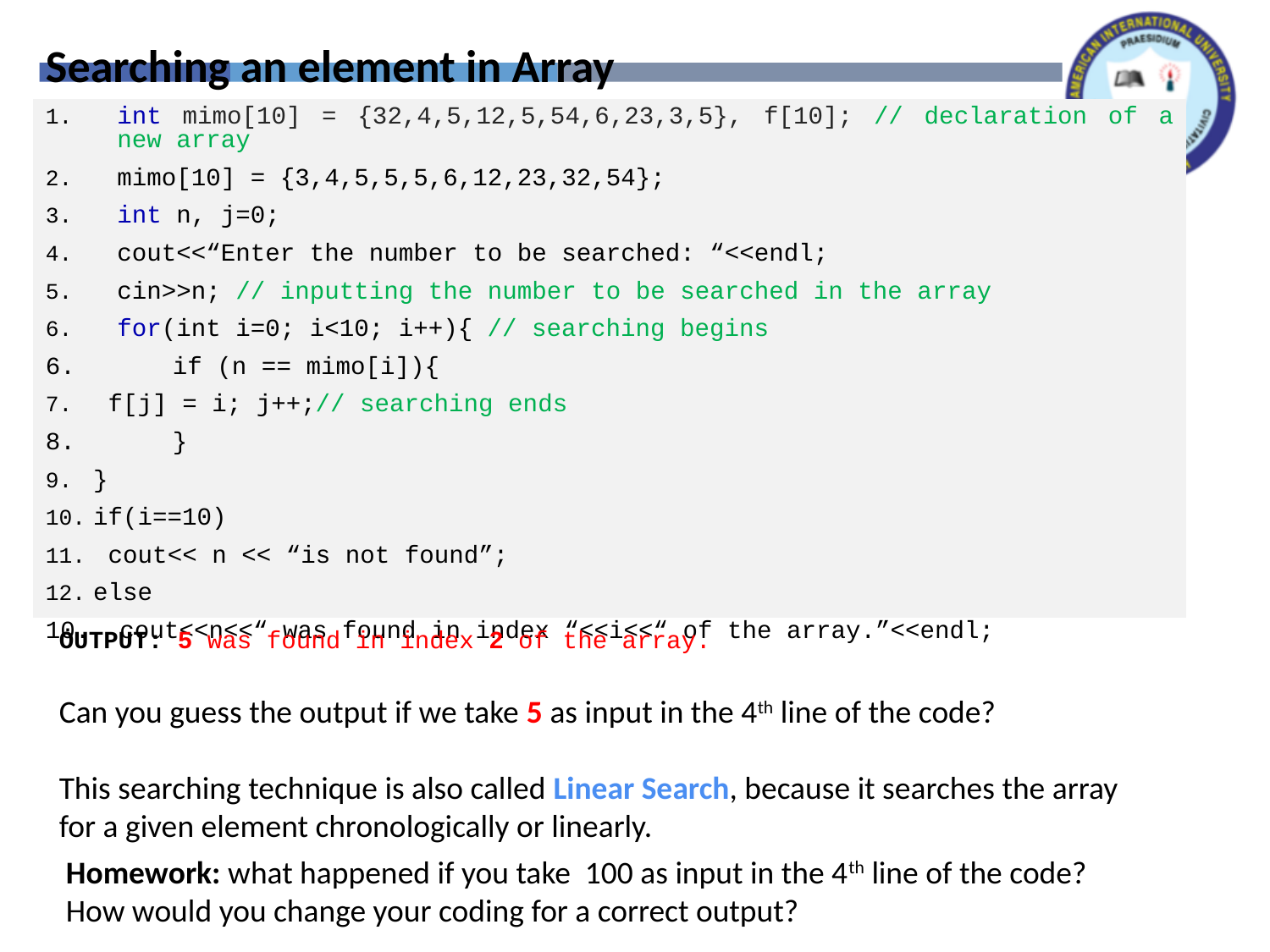

Searching an element in Array
int mimo[10] = {32,4,5,12,5,54,6,23,3,5}, f[10]; // declaration of a new array
mimo[10] = {3,4,5,5,5,6,12,23,32,54};
int n, j=0;
cout<<“Enter the number to be searched: “<<endl;
cin>>n; // inputting the number to be searched in the array
for(int i=0; i<10; i++){ // searching begins
6.	if (n == mimo[i]){
 f[j] = i; j++;// searching ends
8.	}
}
if(i==10)
 cout<< n << “is not found”;
else
10.  cout<<n<<“ was found in index “<<i<<“ of the array.”<<endl;
        5 was found in index 2 of the array.

Can you guess the output if we take 5 as input in the 4th line of the code?

This searching technique is also called Linear Search, because it searches the array for a given element chronologically or linearly.
OUTPUT:
Homework: what happened if you take  100 as input in the 4th line of the code?
How would you change your coding for a correct output?